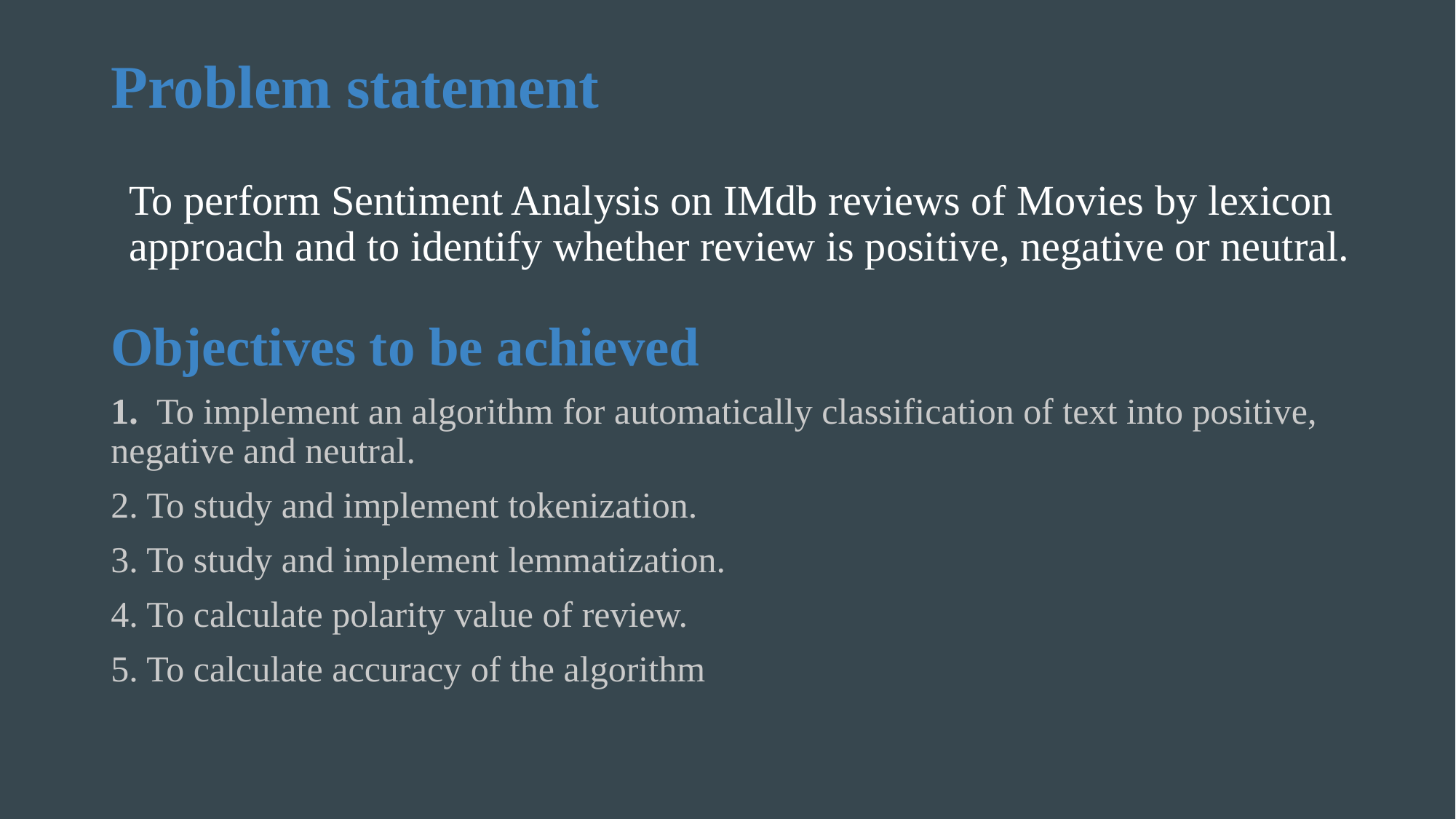

# Problem statement
To perform Sentiment Analysis on IMdb reviews of Movies by lexicon approach and to identify whether review is positive, negative or neutral.
Objectives to be achieved
1.  To implement an algorithm for automatically classification of text into positive,      negative and neutral.
2. To study and implement tokenization.
3. To study and implement lemmatization.
4. To calculate polarity value of review.
5. To calculate accuracy of the algorithm